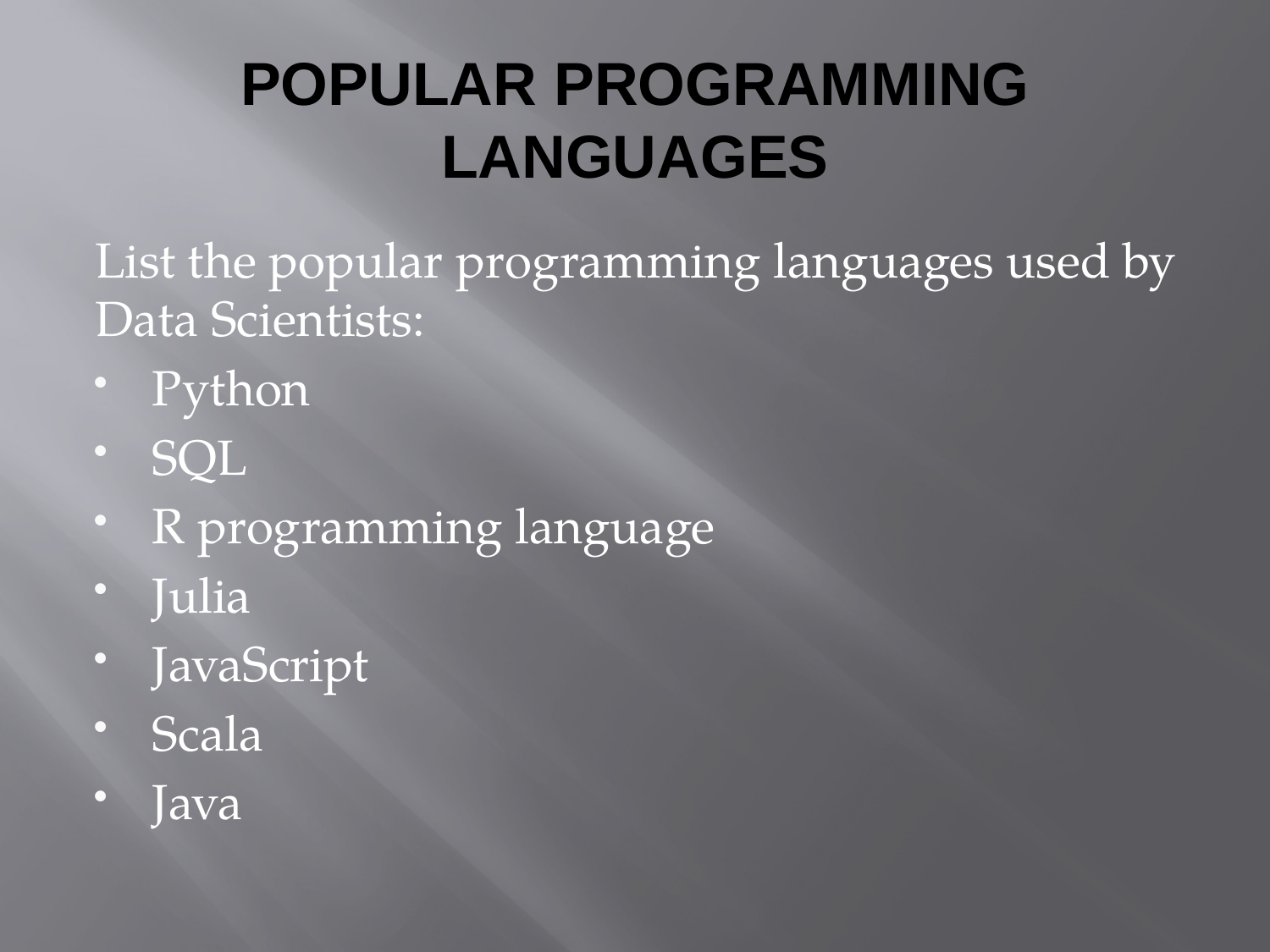

# POPULAR PROGRAMMING LANGUAGES
List the popular programming languages used by Data Scientists:
Python
SQL
R programming language
Julia
JavaScript
Scala
Java